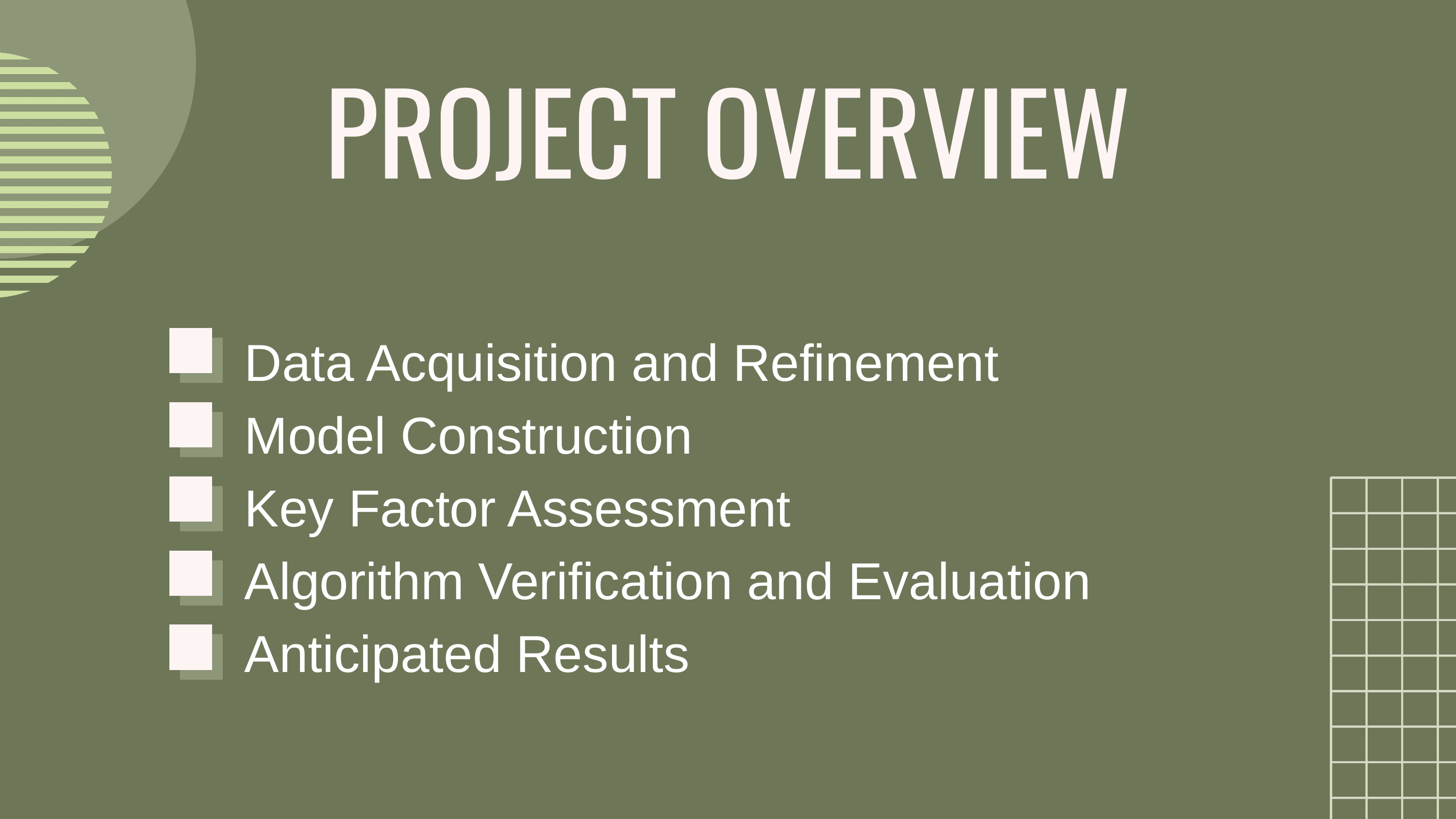

PROJECT OVERVIEW

Data Acquisition and Refinement
Model Construction
Key Factor Assessment
Algorithm Verification and Evaluation
Anticipated Results